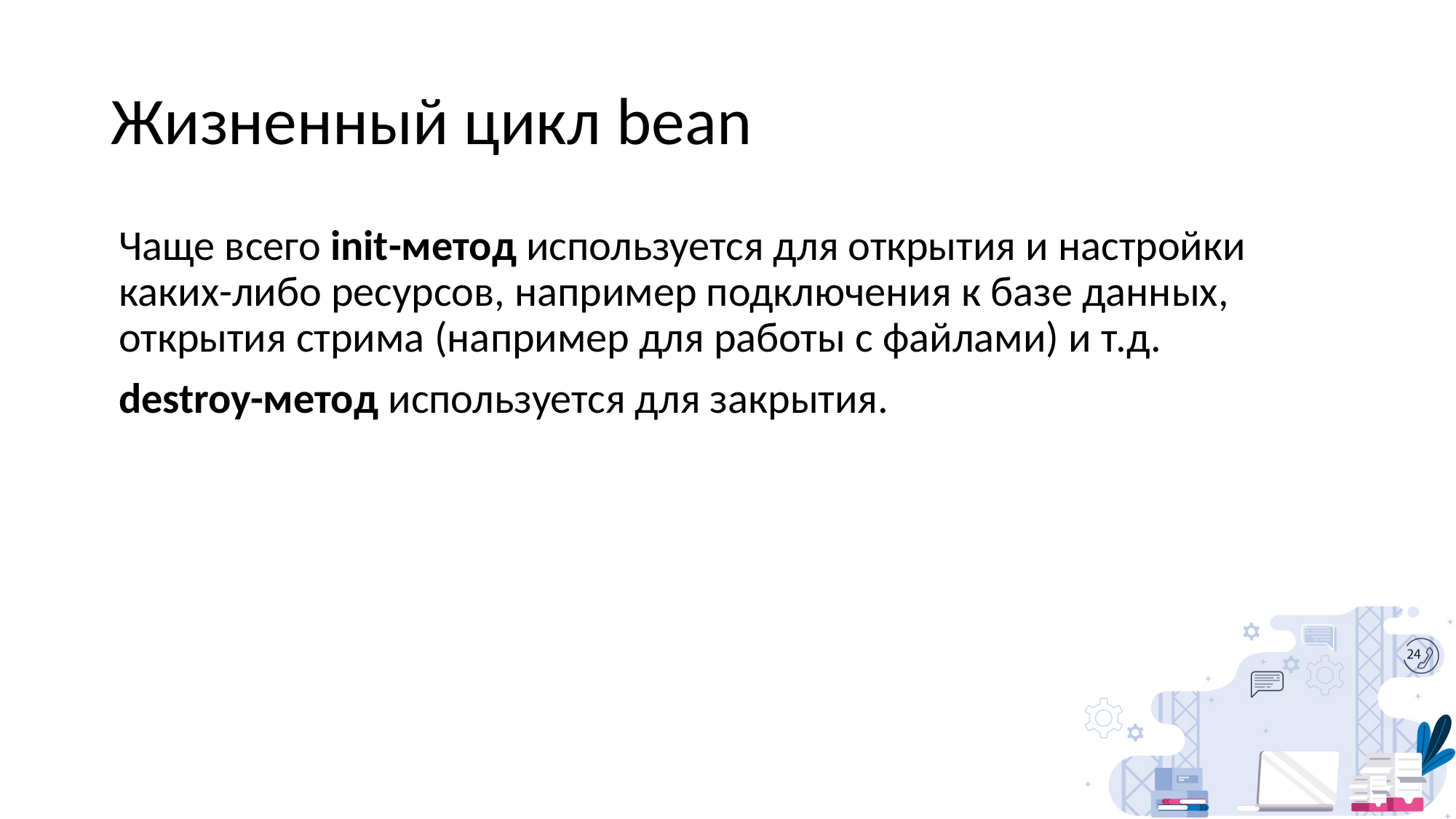

# Жизненный цикл bean
Чаще всего init-метод используется для открытия и настройки каких-либо ресурсов, например подключения к базе данных, открытия стрима (например для работы с файлами) и т.д.
destroy-метод используется для закрытия.